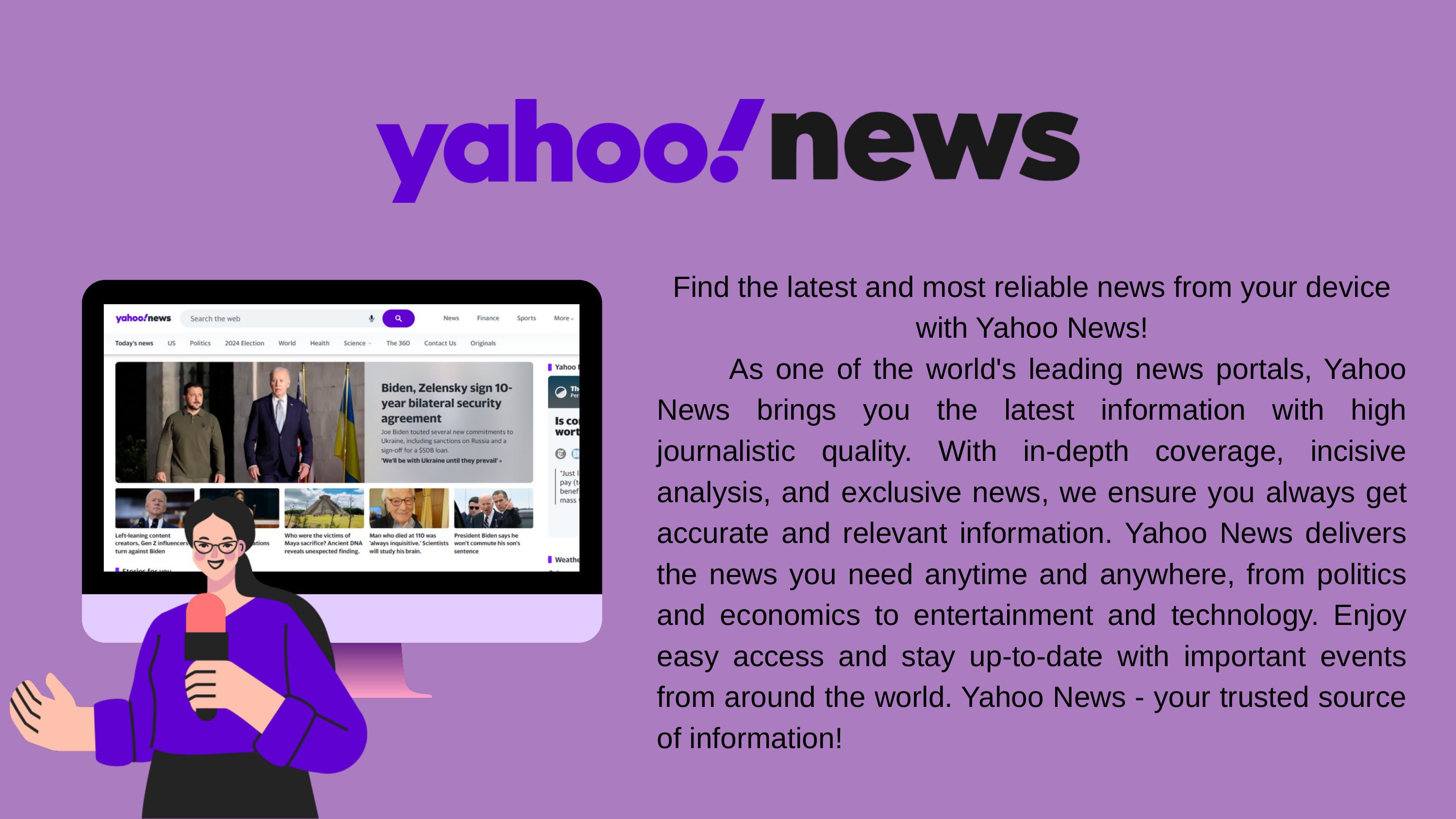

Find the latest and most reliable news from your device with Yahoo News!
      As one of the world's leading news portals, Yahoo News brings you the latest information with high journalistic quality. With in-depth coverage, incisive analysis, and exclusive news, we ensure you always get accurate and relevant information. Yahoo News delivers the news you need anytime and anywhere, from politics and economics to entertainment and technology. Enjoy easy access and stay up-to-date with important events from around the world. Yahoo News - your trusted source of information!